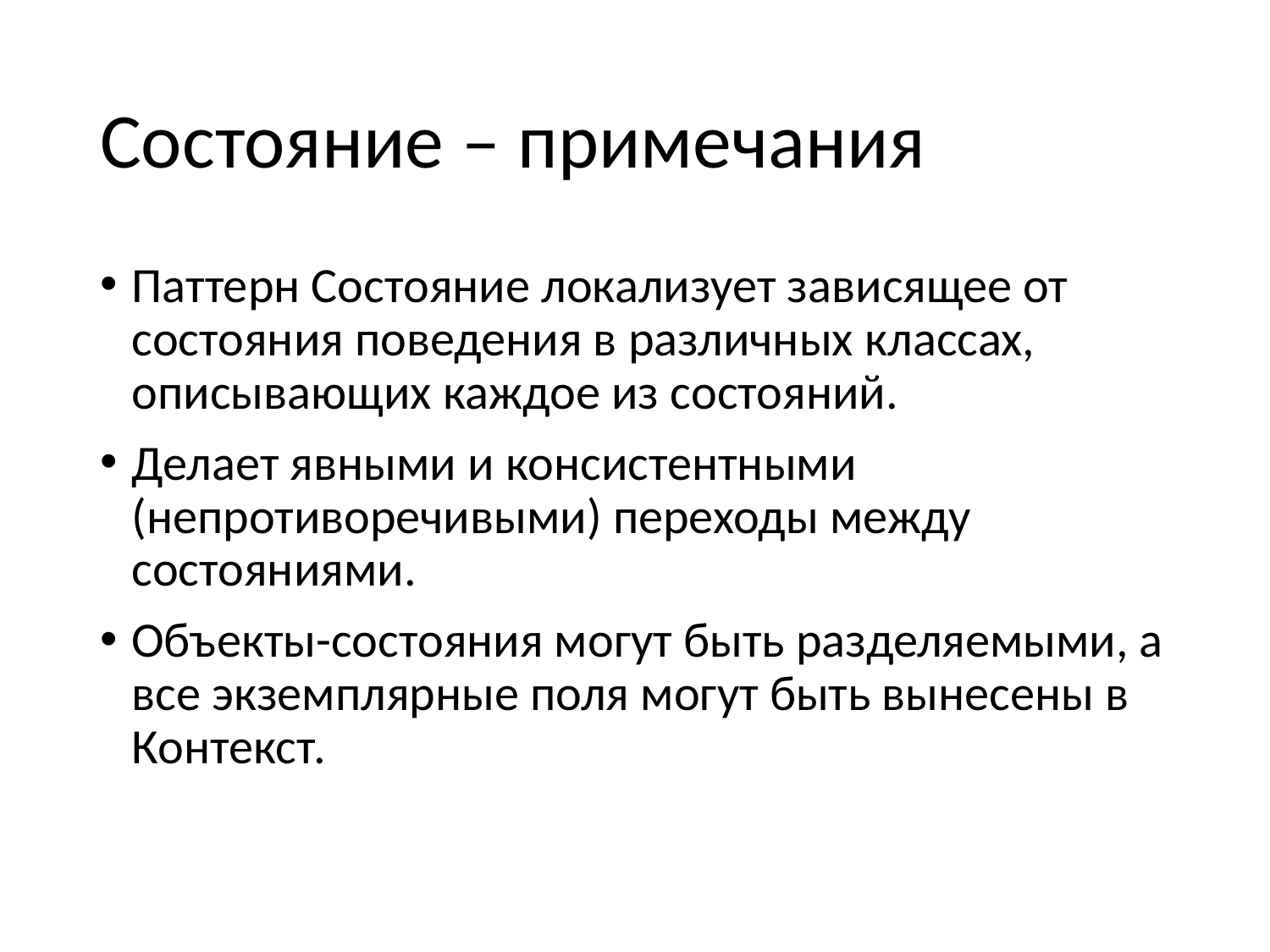

# Состояние – примечания
Паттерн Состояние локализует зависящее от состояния поведения в различных классах, описывающих каждое из состояний.
Делает явными и консистентными (непротиворечивыми) переходы между состояниями.
Объекты-состояния могут быть разделяемыми, а все экземплярные поля могут быть вынесены в Контекст.